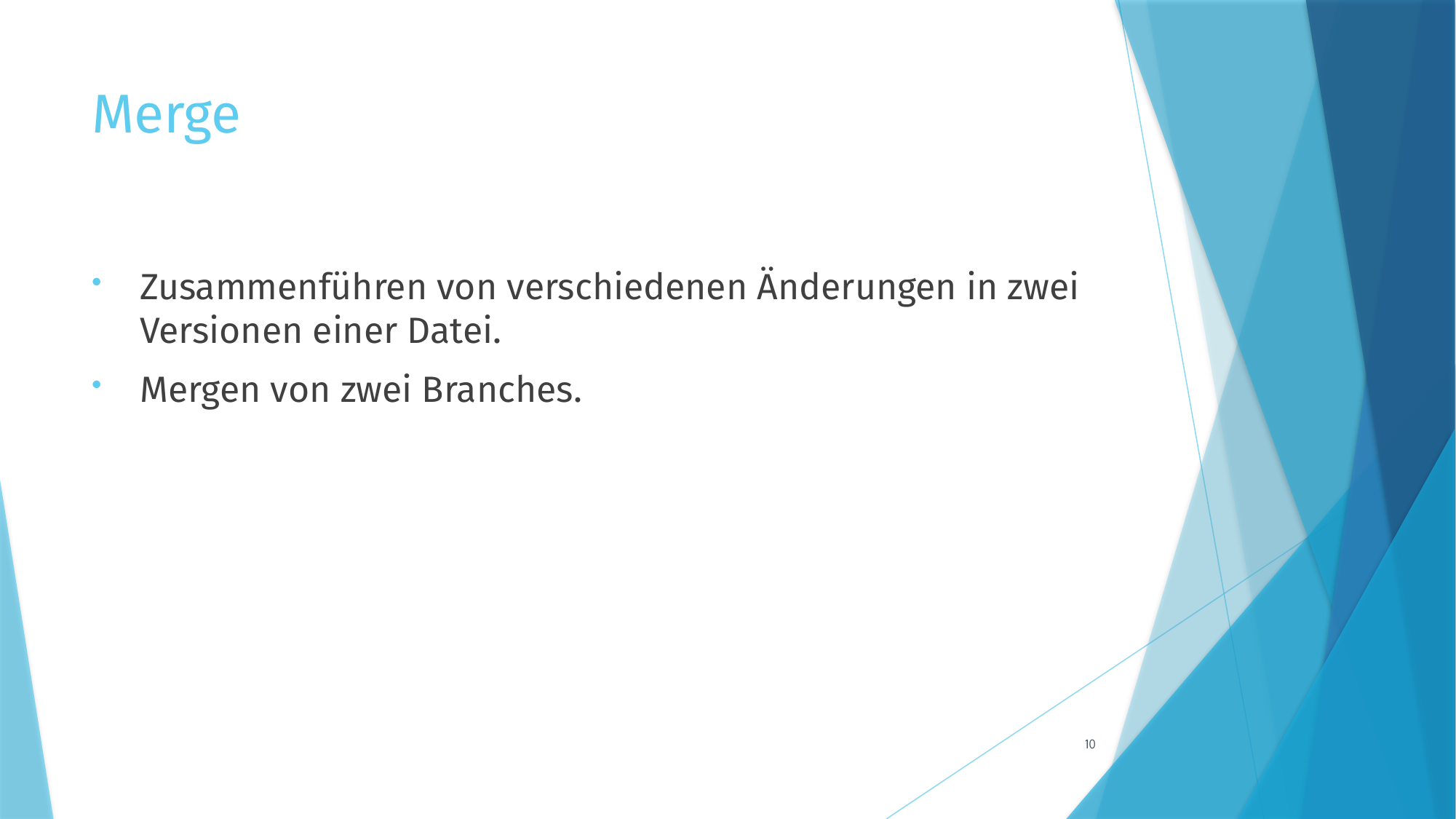

# Merge
Zusammenführen von verschiedenen Änderungen in zwei Versionen einer Datei.
Mergen von zwei Branches.
10